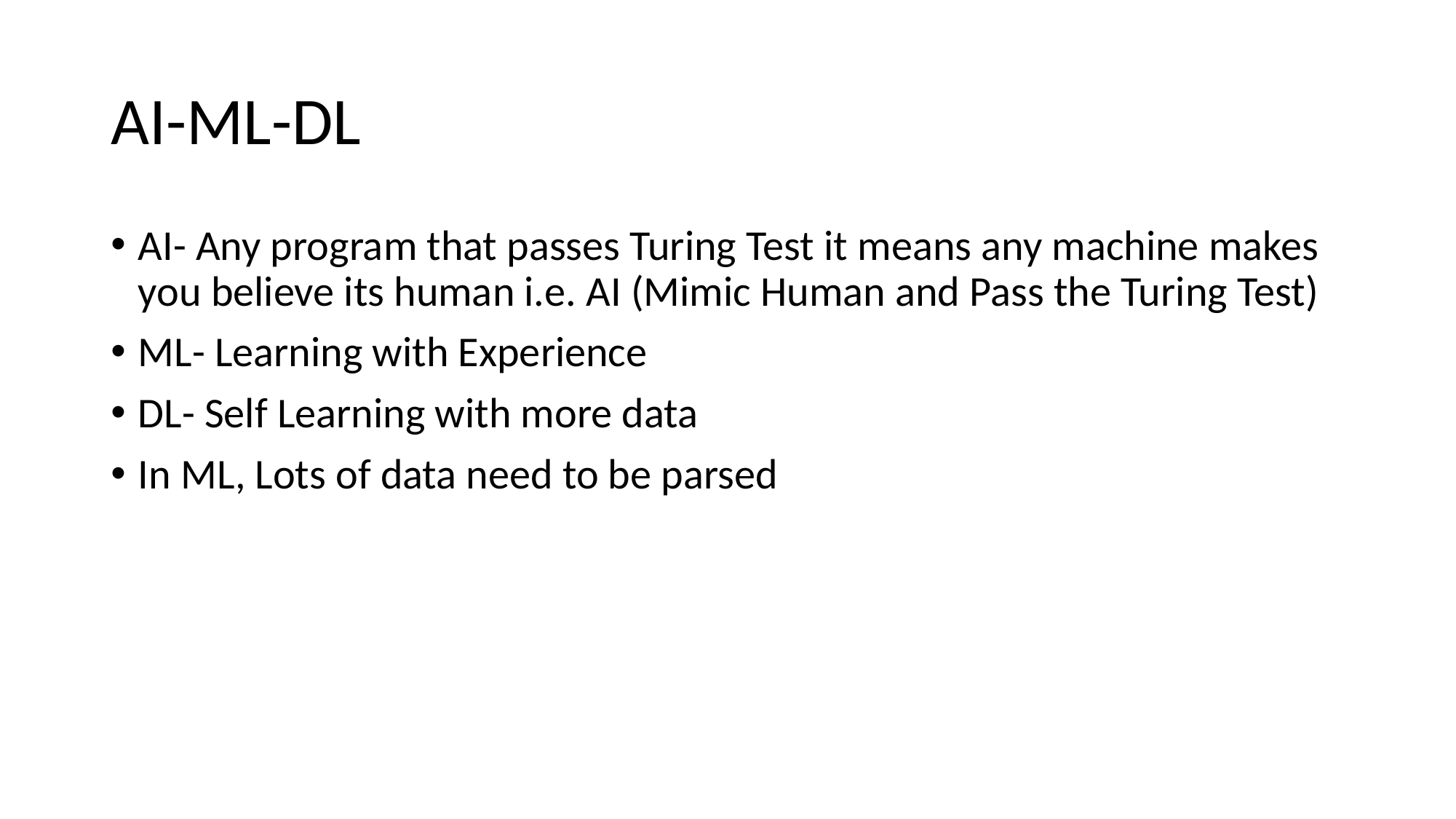

# AI-ML-DL
AI- Any program that passes Turing Test it means any machine makes you believe its human i.e. AI (Mimic Human and Pass the Turing Test)
ML- Learning with Experience
DL- Self Learning with more data
In ML, Lots of data need to be parsed